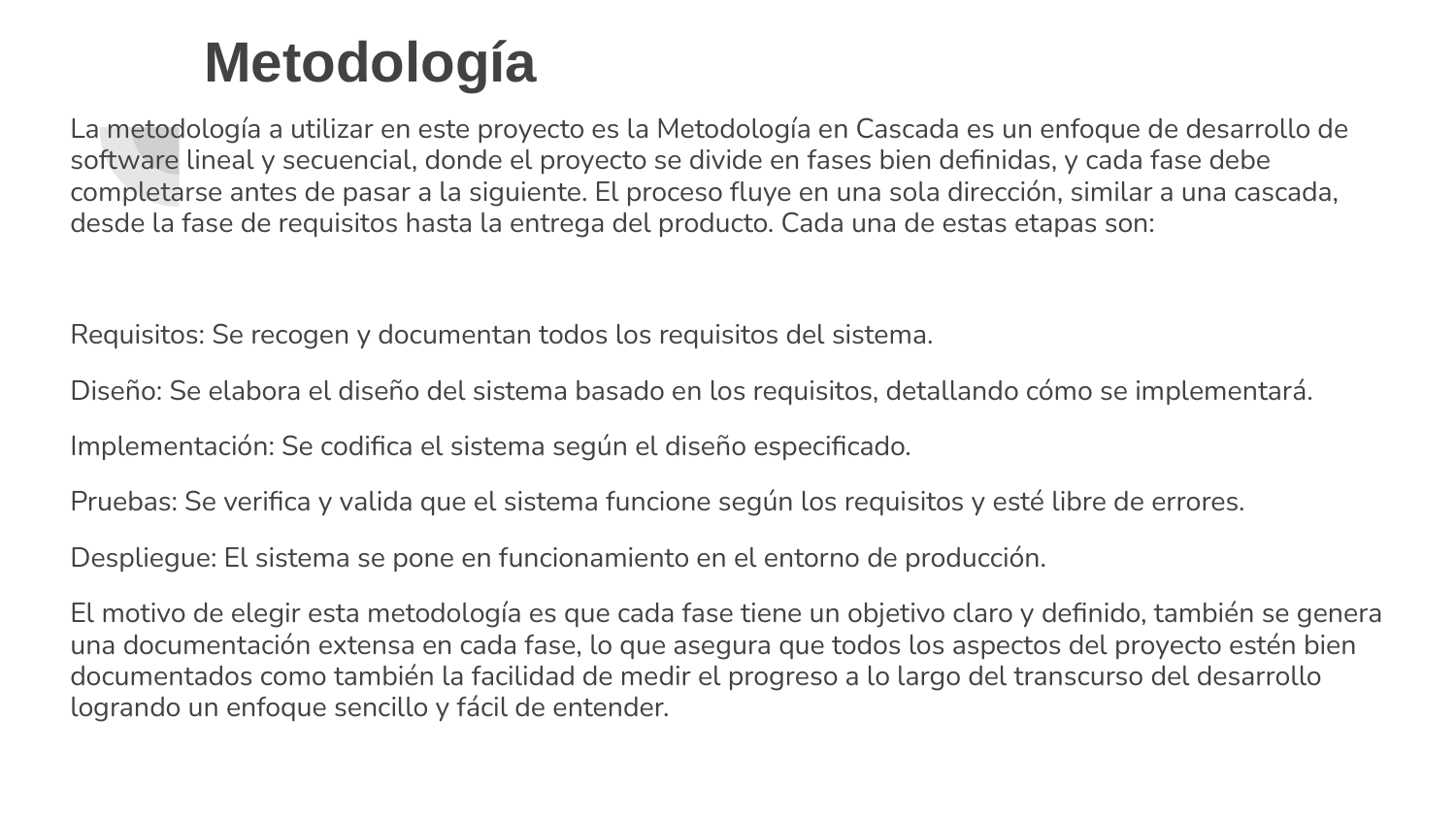

# Metodología
La metodología a utilizar en este proyecto es la Metodología en Cascada es un enfoque de desarrollo de software lineal y secuencial, donde el proyecto se divide en fases bien definidas, y cada fase debe completarse antes de pasar a la siguiente. El proceso fluye en una sola dirección, similar a una cascada, desde la fase de requisitos hasta la entrega del producto. Cada una de estas etapas son:

Requisitos: Se recogen y documentan todos los requisitos del sistema.
Diseño: Se elabora el diseño del sistema basado en los requisitos, detallando cómo se implementará.
Implementación: Se codifica el sistema según el diseño especificado.
Pruebas: Se verifica y valida que el sistema funcione según los requisitos y esté libre de errores.
Despliegue: El sistema se pone en funcionamiento en el entorno de producción.
El motivo de elegir esta metodología es que cada fase tiene un objetivo claro y definido, también se genera una documentación extensa en cada fase, lo que asegura que todos los aspectos del proyecto estén bien documentados como también la facilidad de medir el progreso a lo largo del transcurso del desarrollo logrando un enfoque sencillo y fácil de entender.